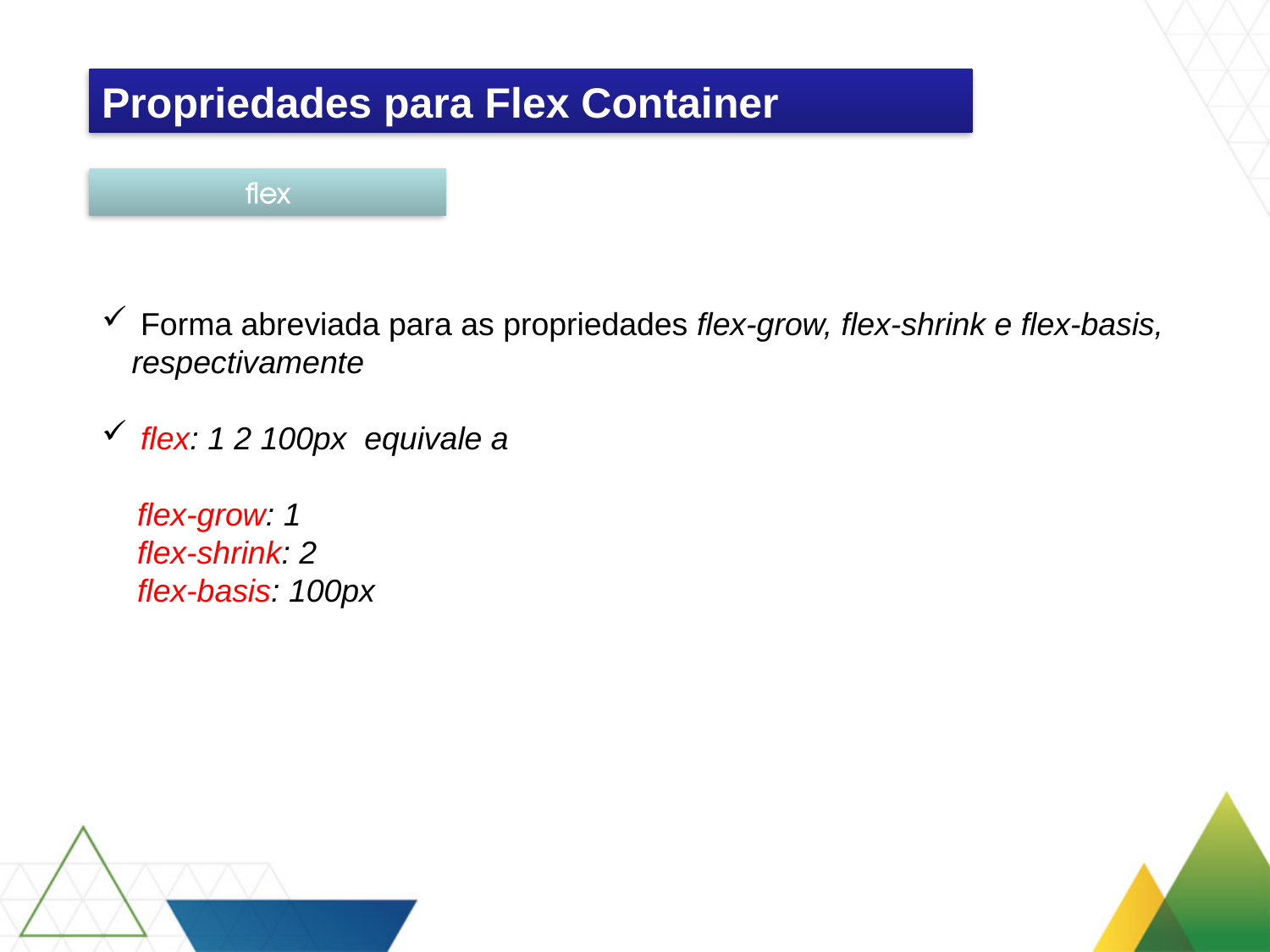

Propriedades para Flex Container
flex
 Forma abreviada para as propriedades flex-grow, flex-shrink e flex-basis, respectivamente

 flex: 1 2 100px  equivale a

    flex-grow: 1
    flex-shrink: 2
    flex-basis: 100px